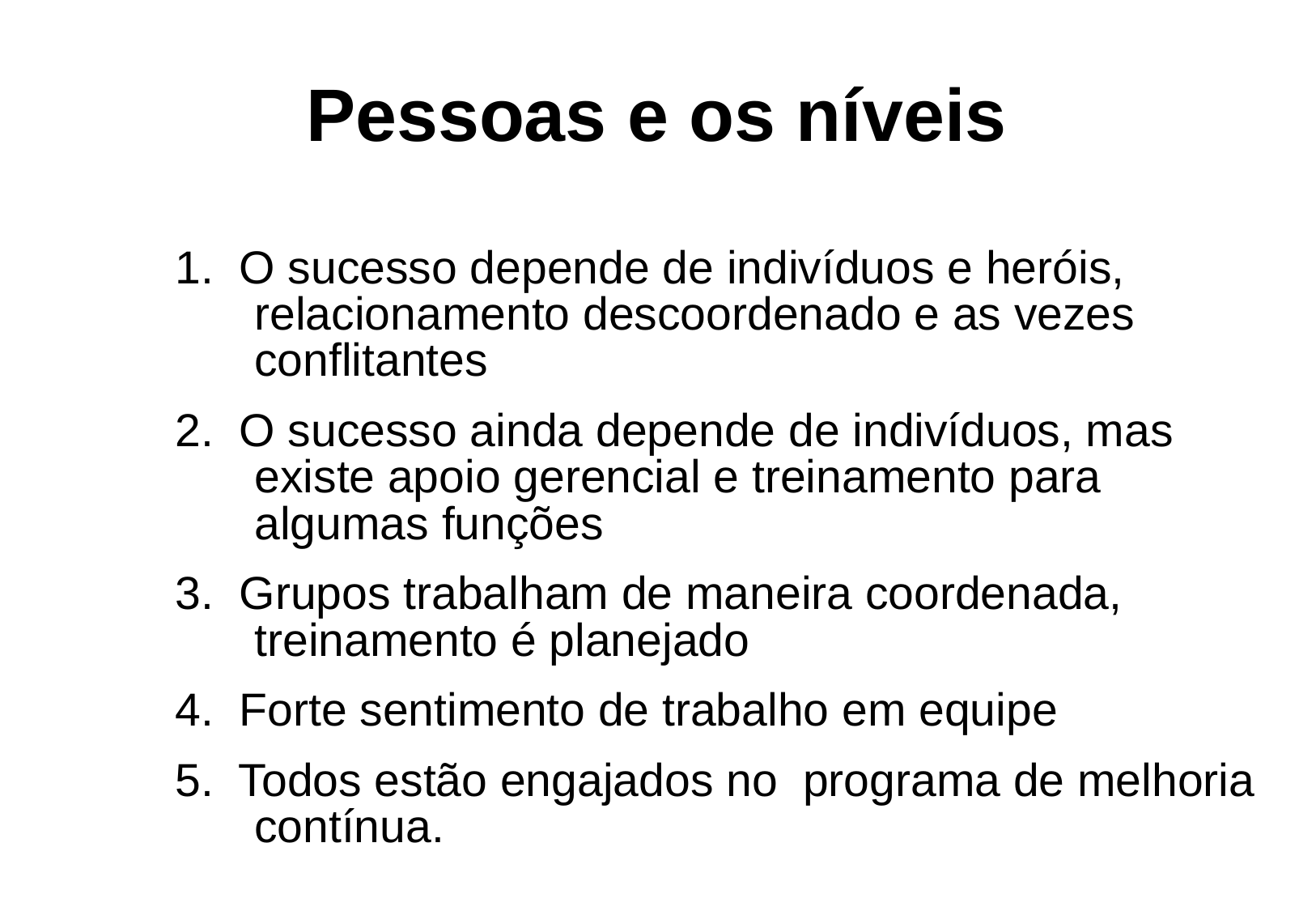

Pessoas e os níveis
1.  O sucesso depende de indivíduos e heróis, relacionamento descoordenado e as vezes conflitantes
2.  O sucesso ainda depende de indivíduos, mas existe apoio gerencial e treinamento para algumas funções
3.  Grupos trabalham de maneira coordenada, treinamento é planejado
4.  Forte sentimento de trabalho em equipe
5.  Todos estão engajados no  programa de melhoria contínua.